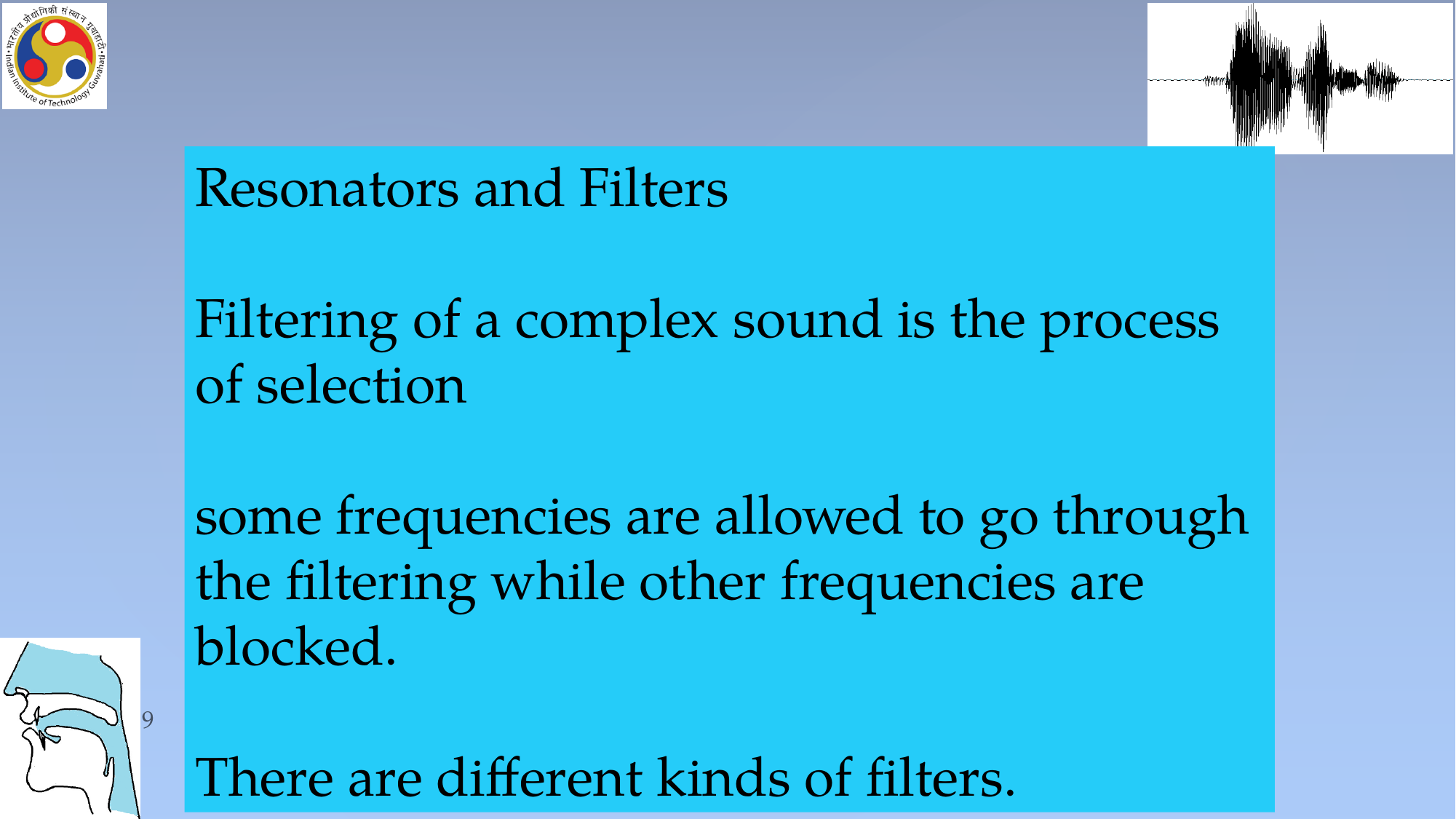

Resonators and Filters

Filtering of a complex sound is the process of selection

some frequencies are allowed to go through the filtering while other frequencies are blocked.

There are different kinds of filters.
9